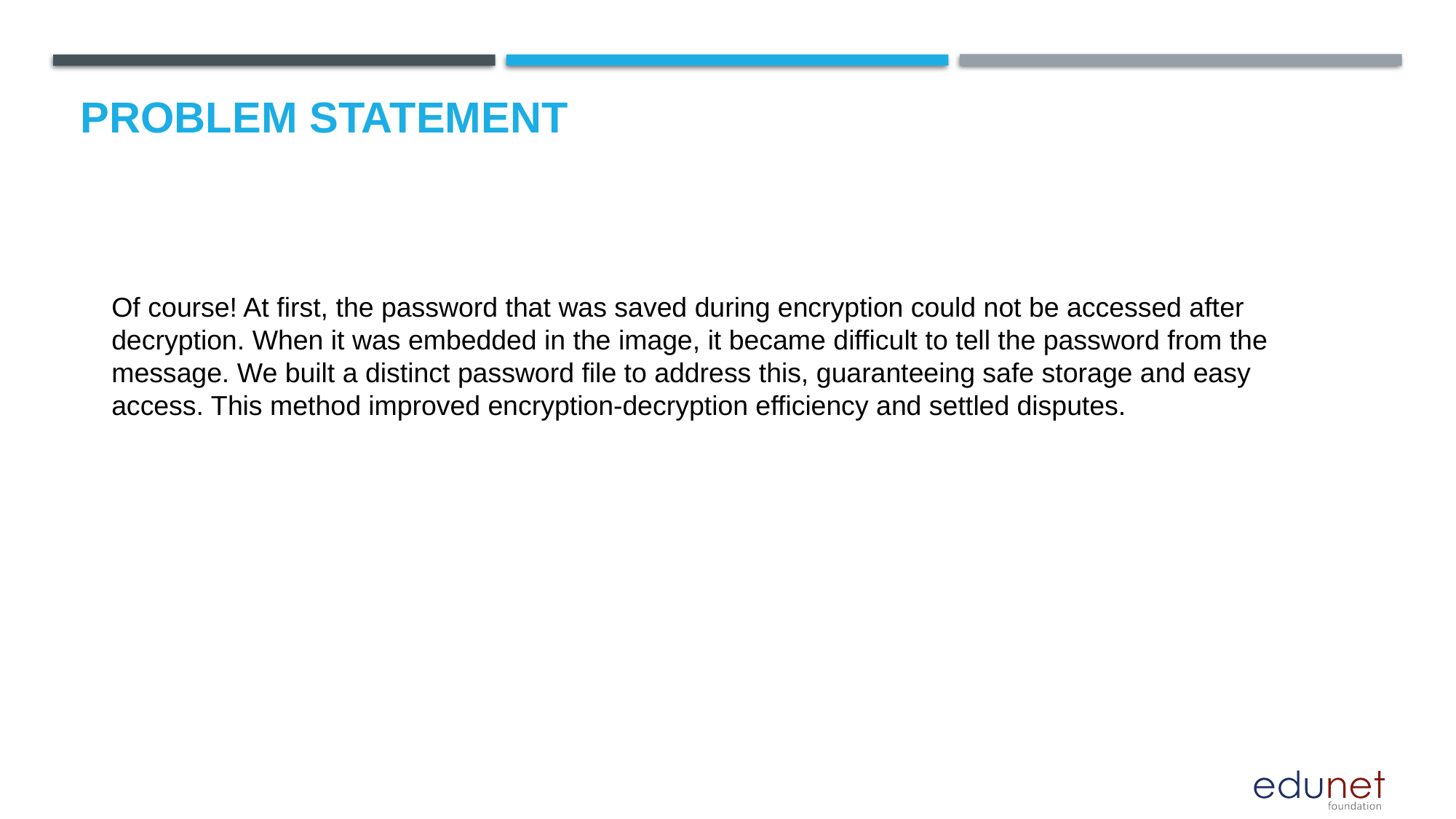

# Problem Statement
Of course! At first, the password that was saved during encryption could not be accessed after decryption. When it was embedded in the image, it became difficult to tell the password from the message. We built a distinct password file to address this, guaranteeing safe storage and easy access. This method improved encryption-decryption efficiency and settled disputes.